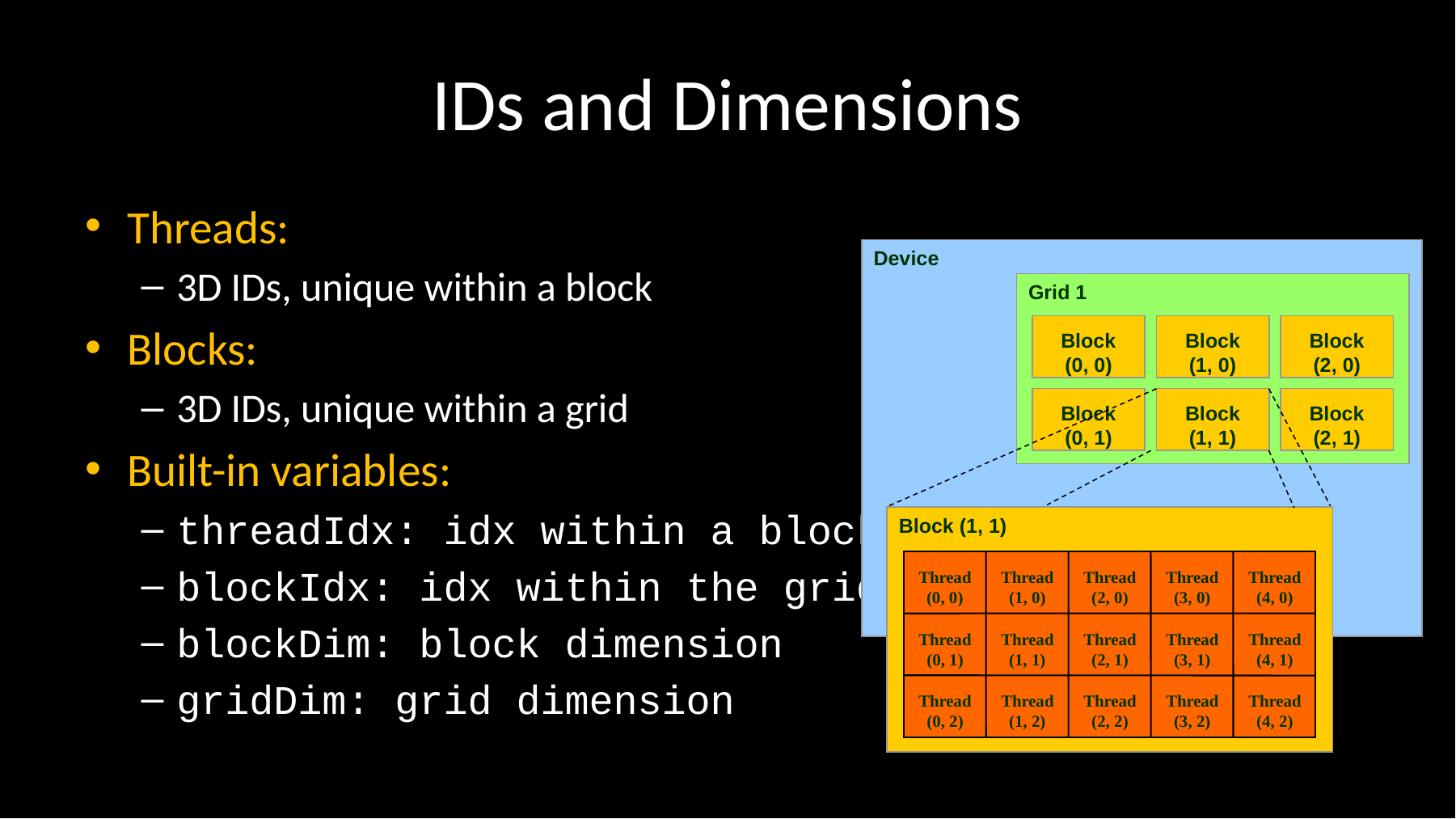

# IDs and Dimensions
Threads:
3D IDs, unique within a block
Blocks:
3D IDs, unique within a grid
Built-in variables:
threadIdx: idx within a block
blockIdx: idx within the grid
blockDim: block dimension
gridDim: grid dimension

Device
Grid 1
Block
(0, 0)
Block
(1, 0)
Block
(2, 0)
Block
(0, 1)
Block
(1, 1)
Block
(2, 1)

Block (1, 1)

Thread
(0, 0)
Thread
(1, 0)
Thread
(2, 0)
Thread
(3, 0)
Thread
(4, 0)
Thread
(0, 1)
Thread
(1, 1)
Thread
(2, 1)
Thread
(3, 1)
Thread
(4, 1)
Thread
(0, 2)
Thread
(1, 2)
Thread
(2, 2)
Thread
(3, 2)
Thread
(4, 2)